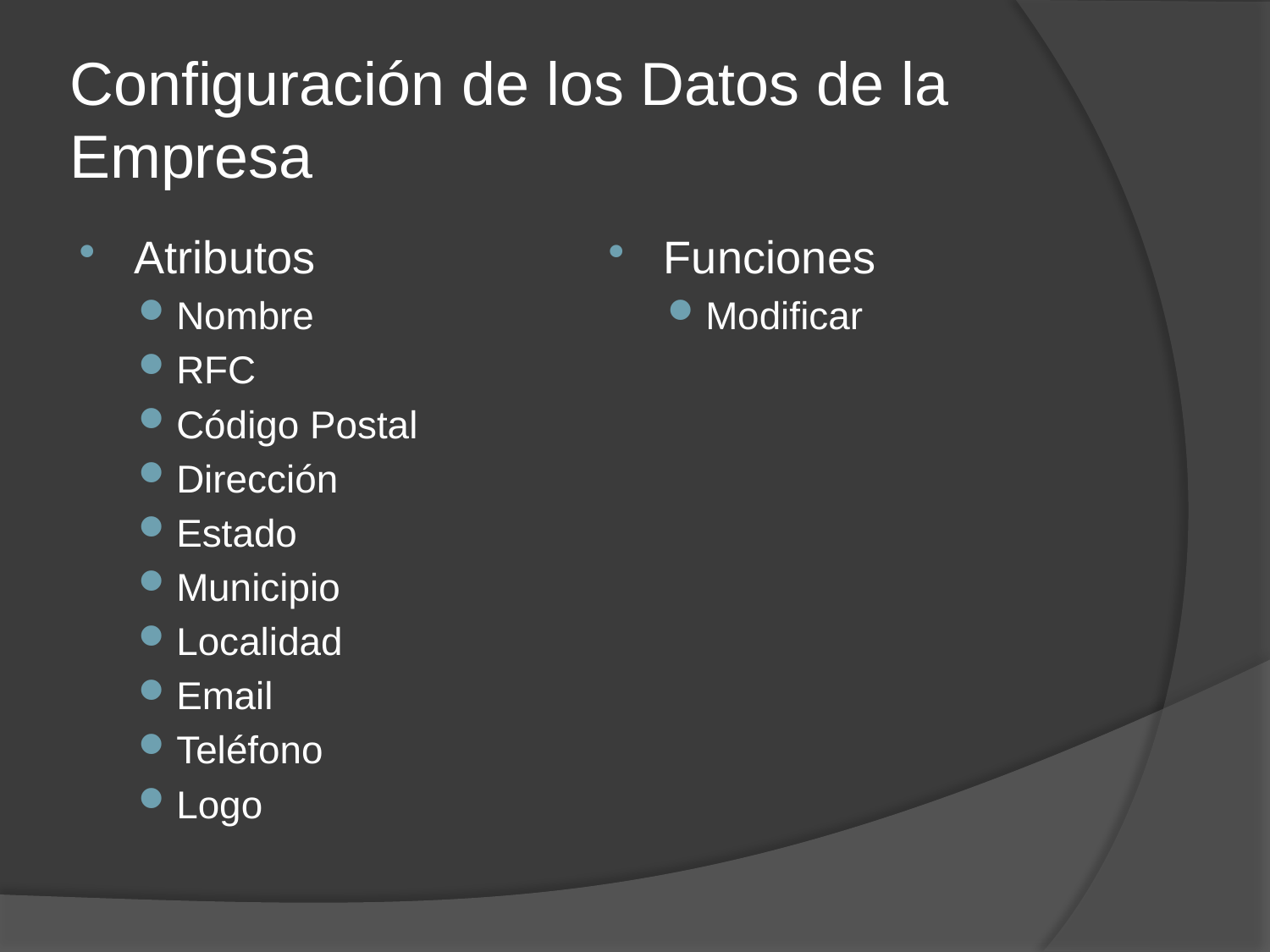

# Configuración de los Datos de la Empresa
Atributos
Nombre
RFC
Código Postal
Dirección
Estado
Municipio
Localidad
Email
Teléfono
Logo

Funciones
Modificar